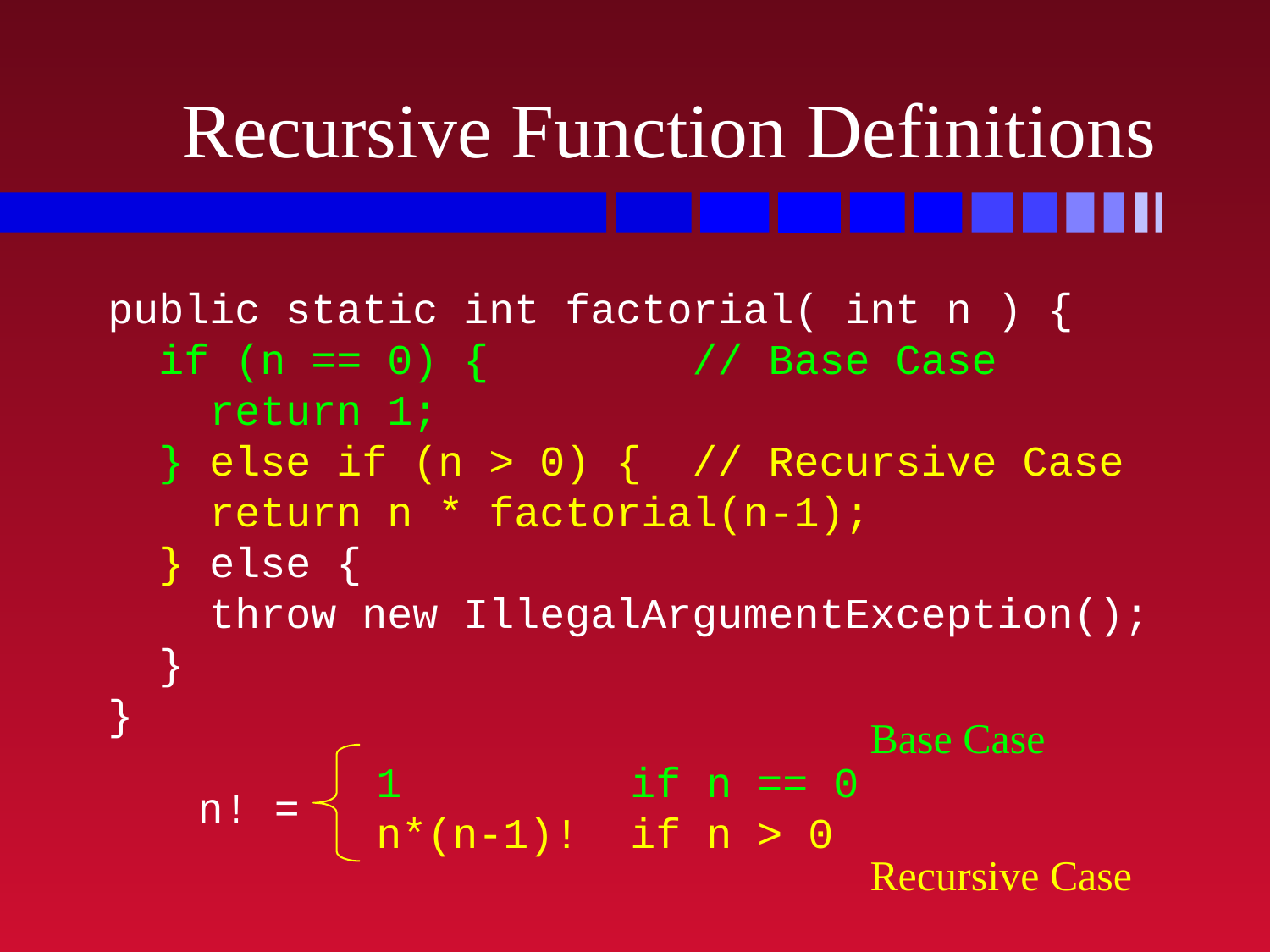

# Recursive Function Definitions
public static int factorial( int n ) {
  if (n == 0) {        // Base Case
    return 1;
  } else if (n > 0) {  // Recursive Case
    return n * factorial(n-1);
  } else {
    throw new IllegalArgumentException();
  }
}
Base Case

1		if n == 0
n*(n-1)!	if n > 0
n! =
Recursive Case